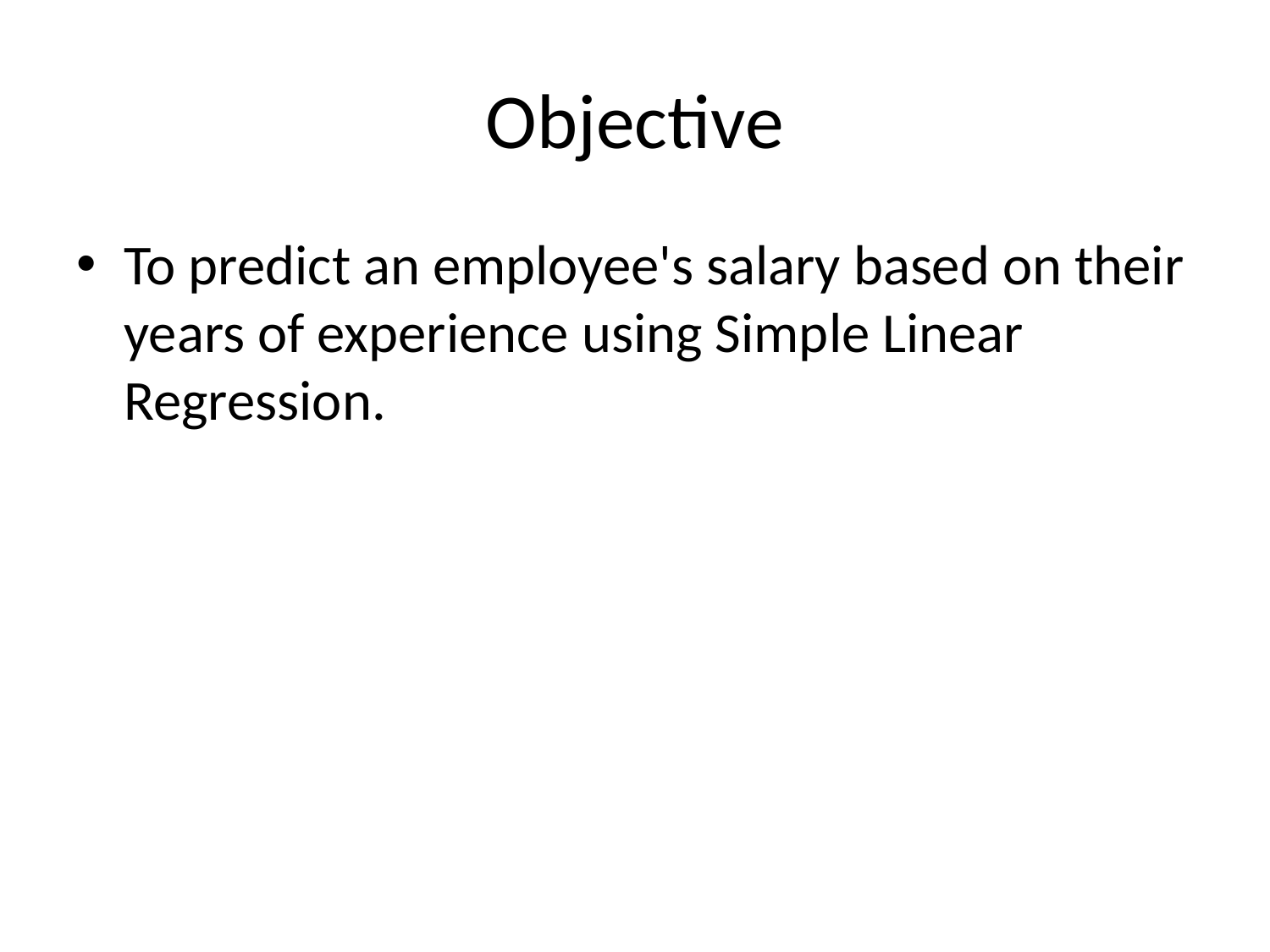

# Objective
To predict an employee's salary based on their years of experience using Simple Linear Regression.